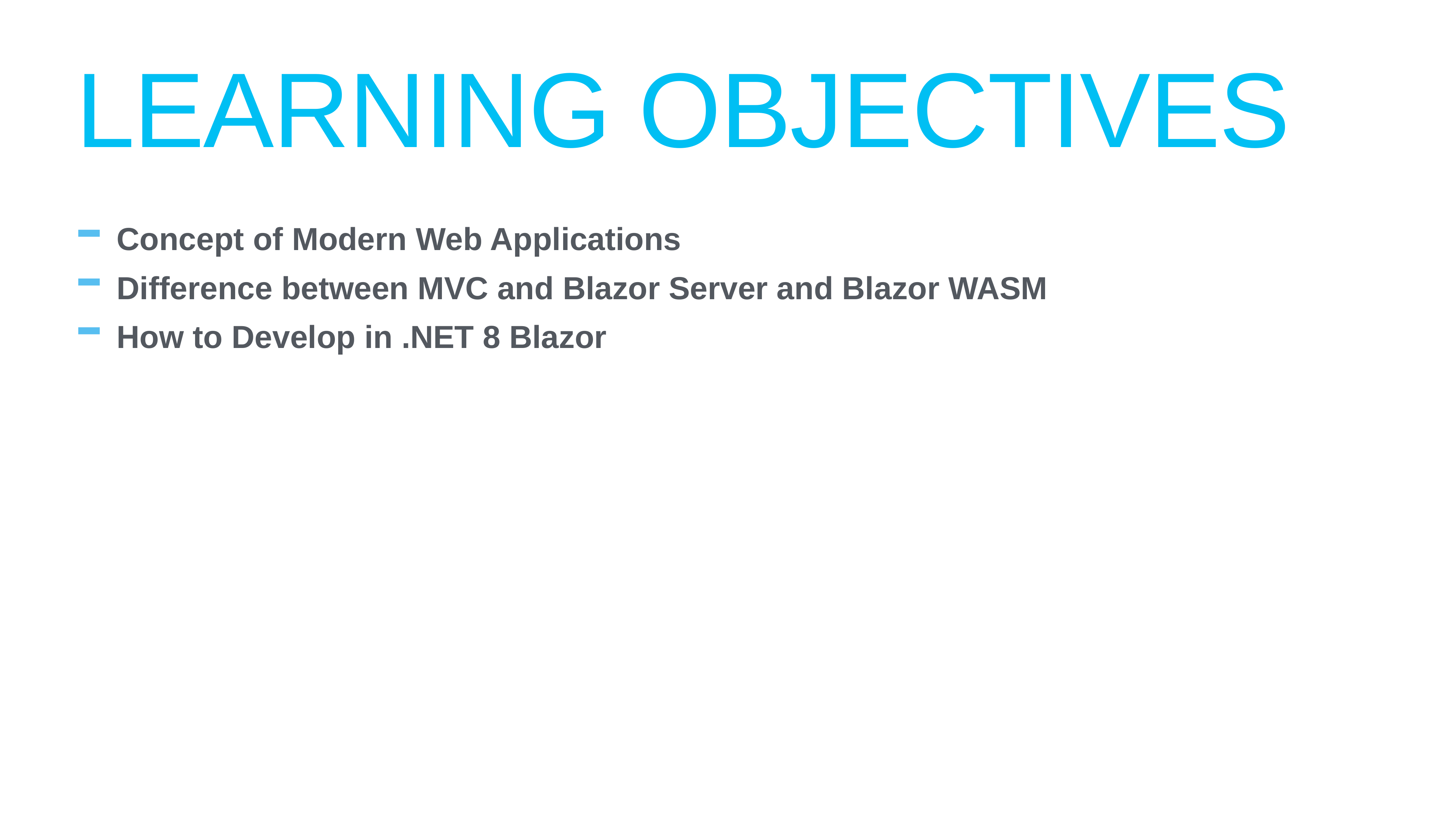

# Learning Objectives
Concept of Modern Web Applications
Difference between MVC and Blazor Server and Blazor WASM
How to Develop in .NET 8 Blazor